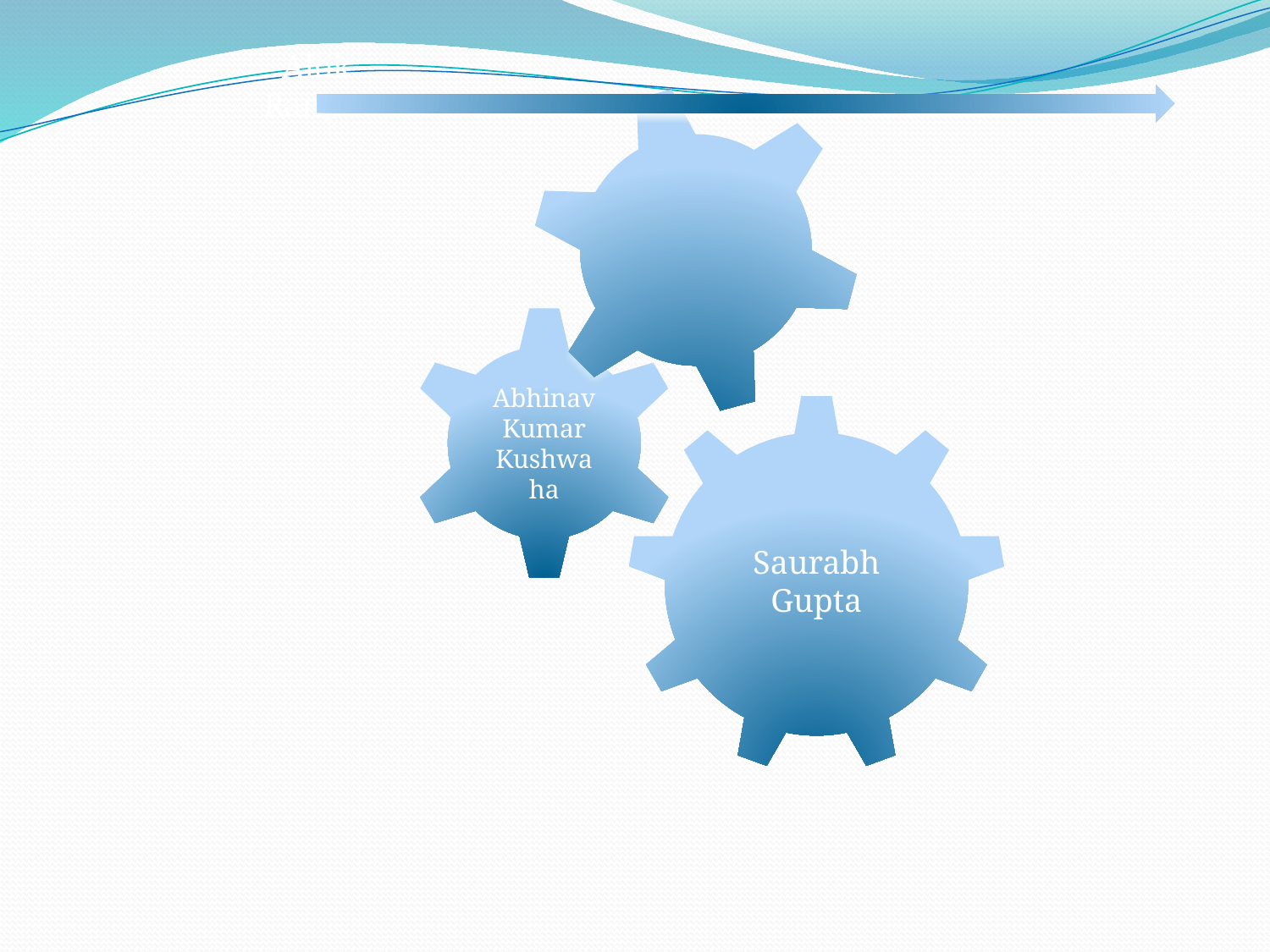

Saurabh Gupta
Abhinav Kumar Kushwaha
Alok Ranjan